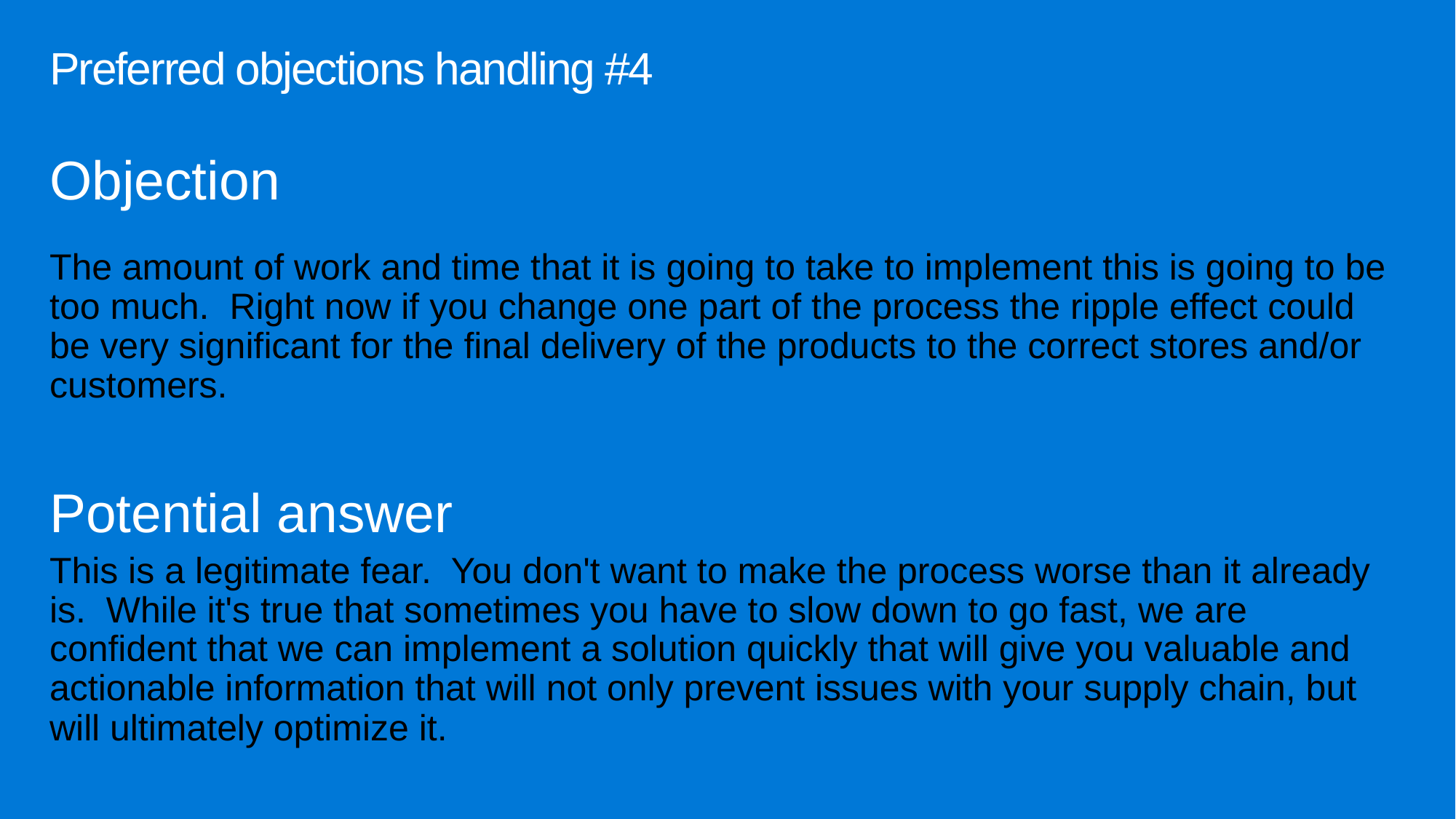

# Preferred objections handling #4
Objection
The amount of work and time that it is going to take to implement this is going to be too much.  Right now if you change one part of the process the ripple effect could be very significant for the final delivery of the products to the correct stores and/or customers.

Potential answer
This is a legitimate fear.  You don't want to make the process worse than it already is.  While it's true that sometimes you have to slow down to go fast, we are confident that we can implement a solution quickly that will give you valuable and actionable information that will not only prevent issues with your supply chain, but will ultimately optimize it.